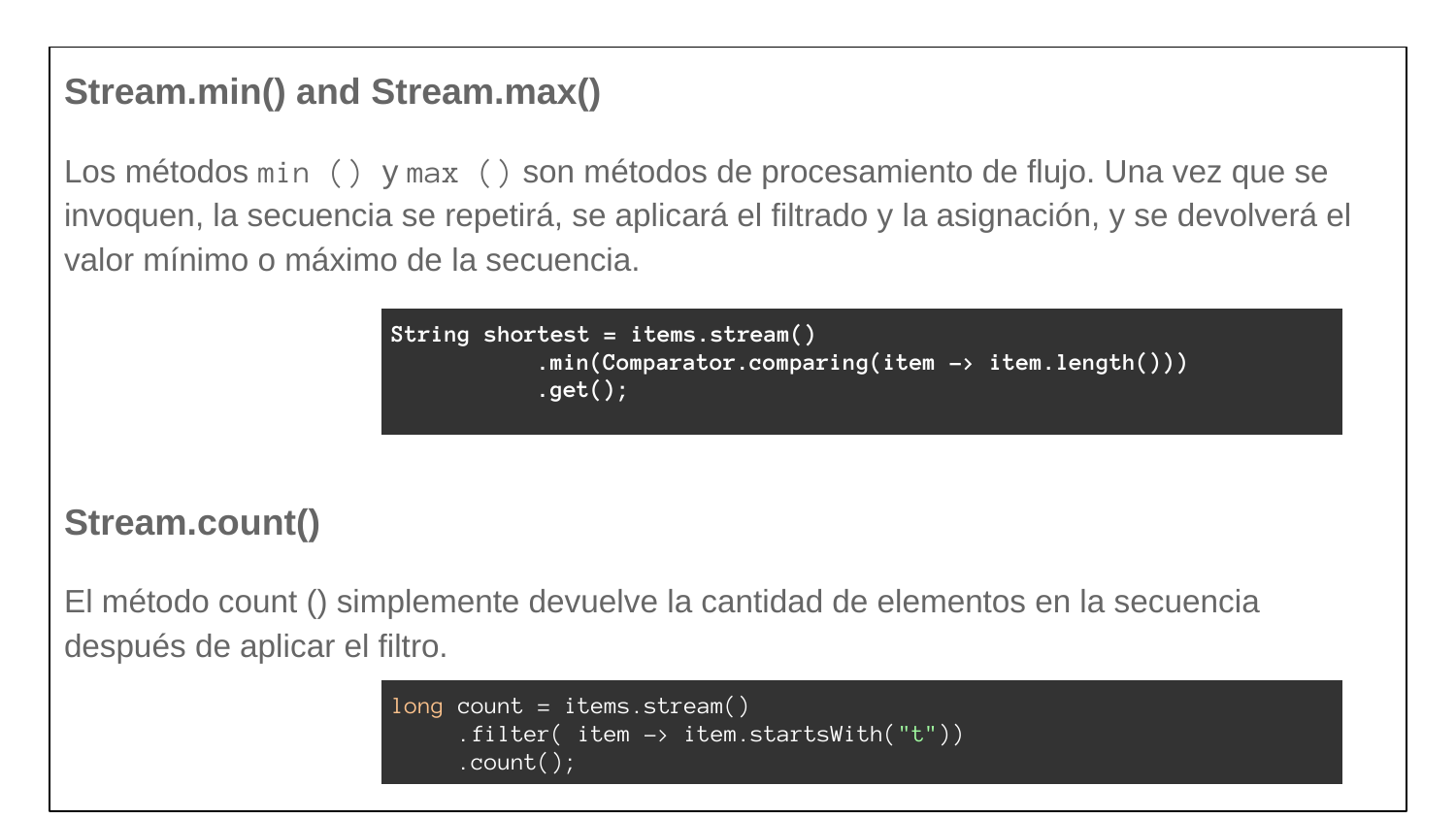

Stream.min() and Stream.max()
Los métodos min () y max () son métodos de procesamiento de flujo. Una vez que se invoquen, la secuencia se repetirá, se aplicará el filtrado y la asignación, y se devolverá el valor mínimo o máximo de la secuencia.

Stream.count()
El método count () simplemente devuelve la cantidad de elementos en la secuencia después de aplicar el filtro.

| String shortest = items.stream() .min(Comparator.comparing(item -> item.length())) .get(); |
| --- |
| long count = items.stream() .filter( item -> item.startsWith("t")) .count(); |
| --- |